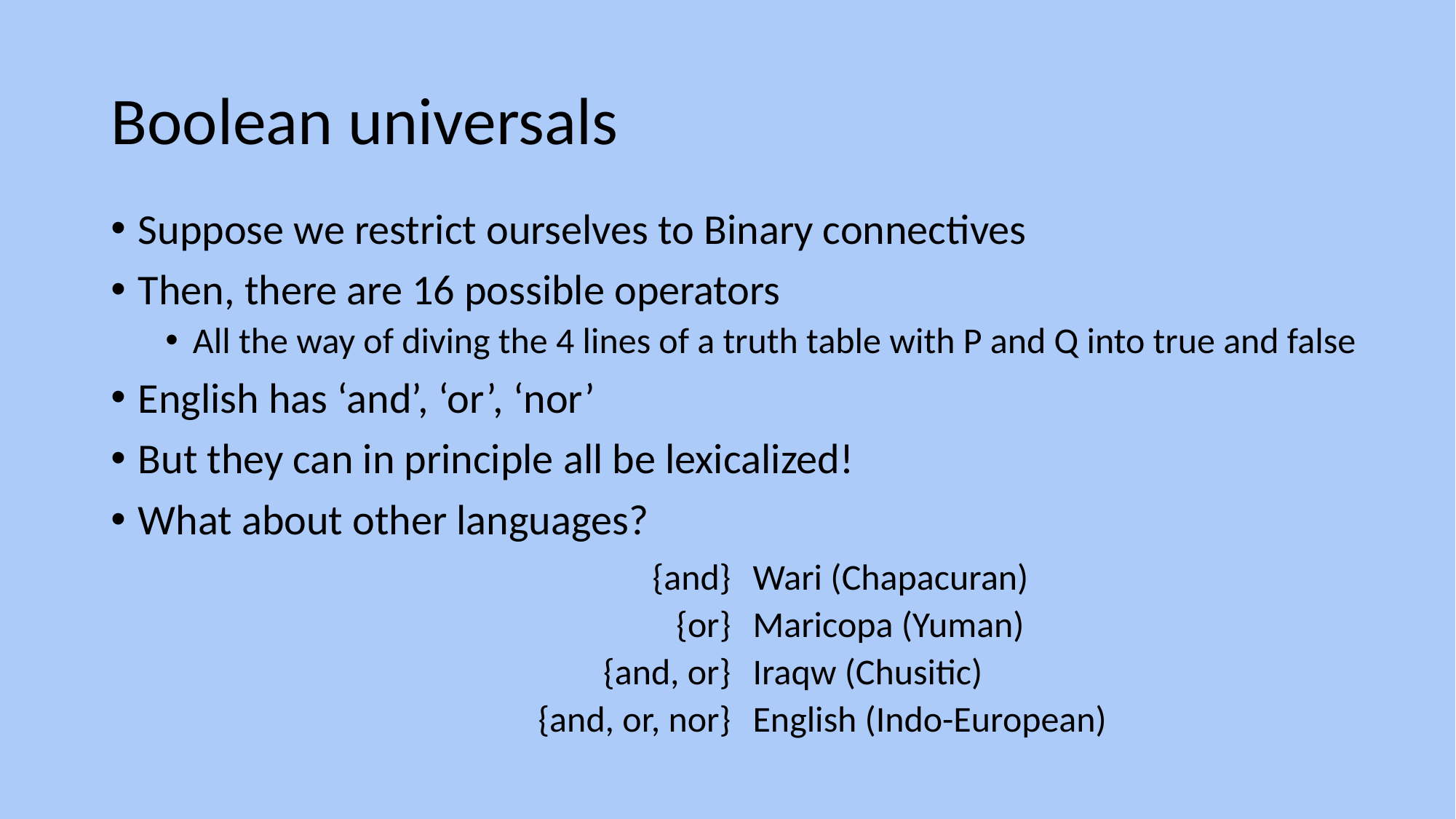

# Boolean universals
Suppose we restrict ourselves to Binary connectives
Then, there are 16 possible operators
All the way of diving the 4 lines of a truth table with P and Q into true and false
English has ‘and’, ‘or’, ‘nor’
But they can in principle all be lexicalized!
What about other languages?

| {and} | Wari (Chapacuran) |
| --- | --- |
| {or} | Maricopa (Yuman) |
| {and, or} | Iraqw (Chusitic) |
| {and, or, nor} | English (Indo-European) |